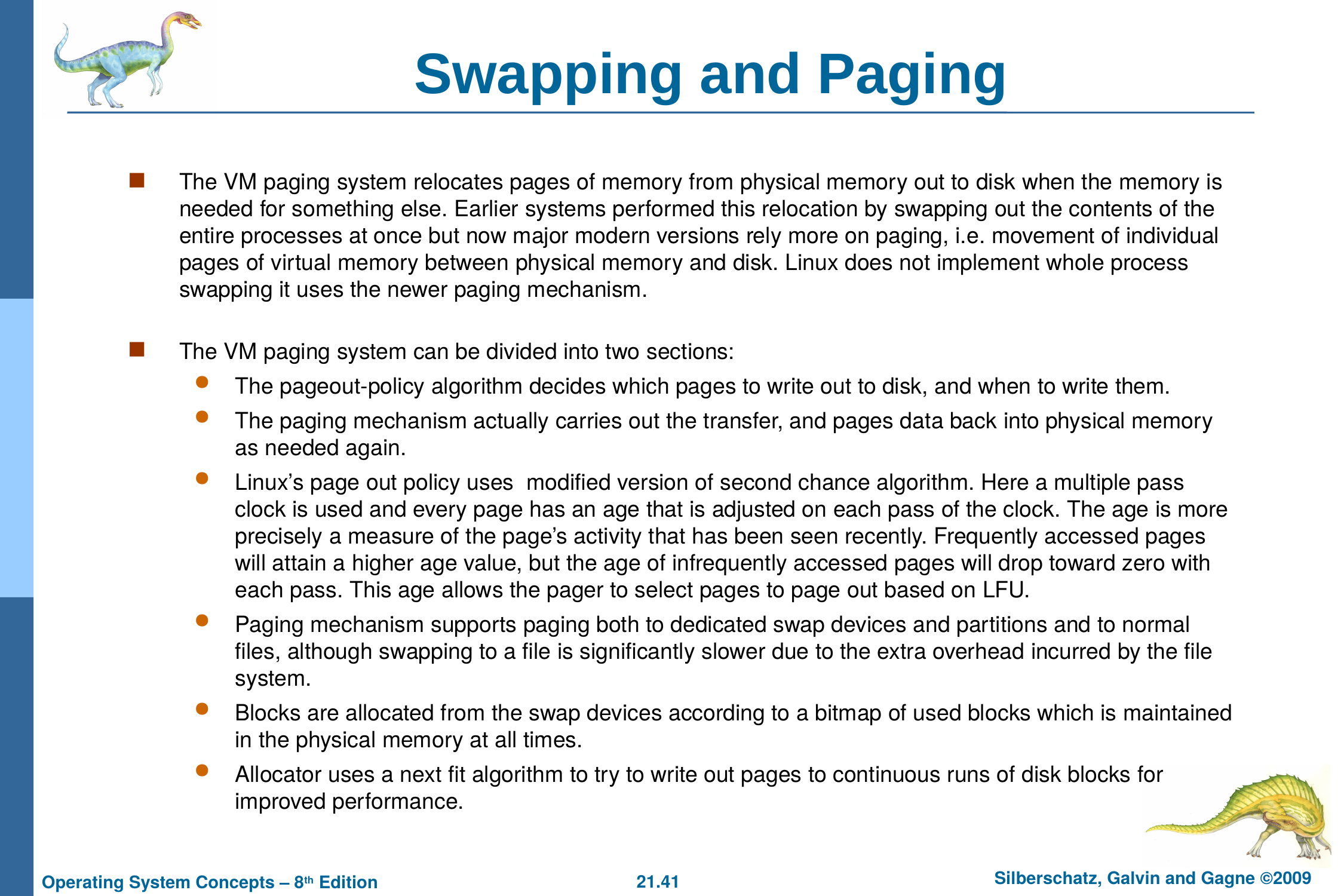

# Swapping and Paging
The VM paging system relocates pages of memory from physical memory out to disk when the memory is needed for something else. Earlier systems performed this relocation by swapping out the contents of the entire processes at once but now major modern versions rely more on paging, i.e. movement of individual pages of virtual memory between physical memory and disk. Linux does not implement whole process swapping it uses the newer paging mechanism.
The VM paging system can be divided into two sections:
The pageout-policy algorithm decides which pages to write out to disk, and when to write them.
The paging mechanism actually carries out the transfer, and pages data back into physical memory as needed again.
Linux’s page out policy uses  modified version of second chance algorithm. Here a multiple pass clock is used and every page has an age that is adjusted on each pass of the clock. The age is more precisely a measure of the page’s activity that has been seen recently. Frequently accessed pages will attain a higher age value, but the age of infrequently accessed pages will drop toward zero with each pass. This age allows the pager to select pages to page out based on LFU.
Paging mechanism supports paging both to dedicated swap devices and partitions and to normal files, although swapping to a file is significantly slower due to the extra overhead incurred by the file system.
Blocks are allocated from the swap devices according to a bitmap of used blocks which is maintained in the physical memory at all times.
Allocator uses a next fit algorithm to try to write out pages to continuous runs of disk blocks for improved performance.